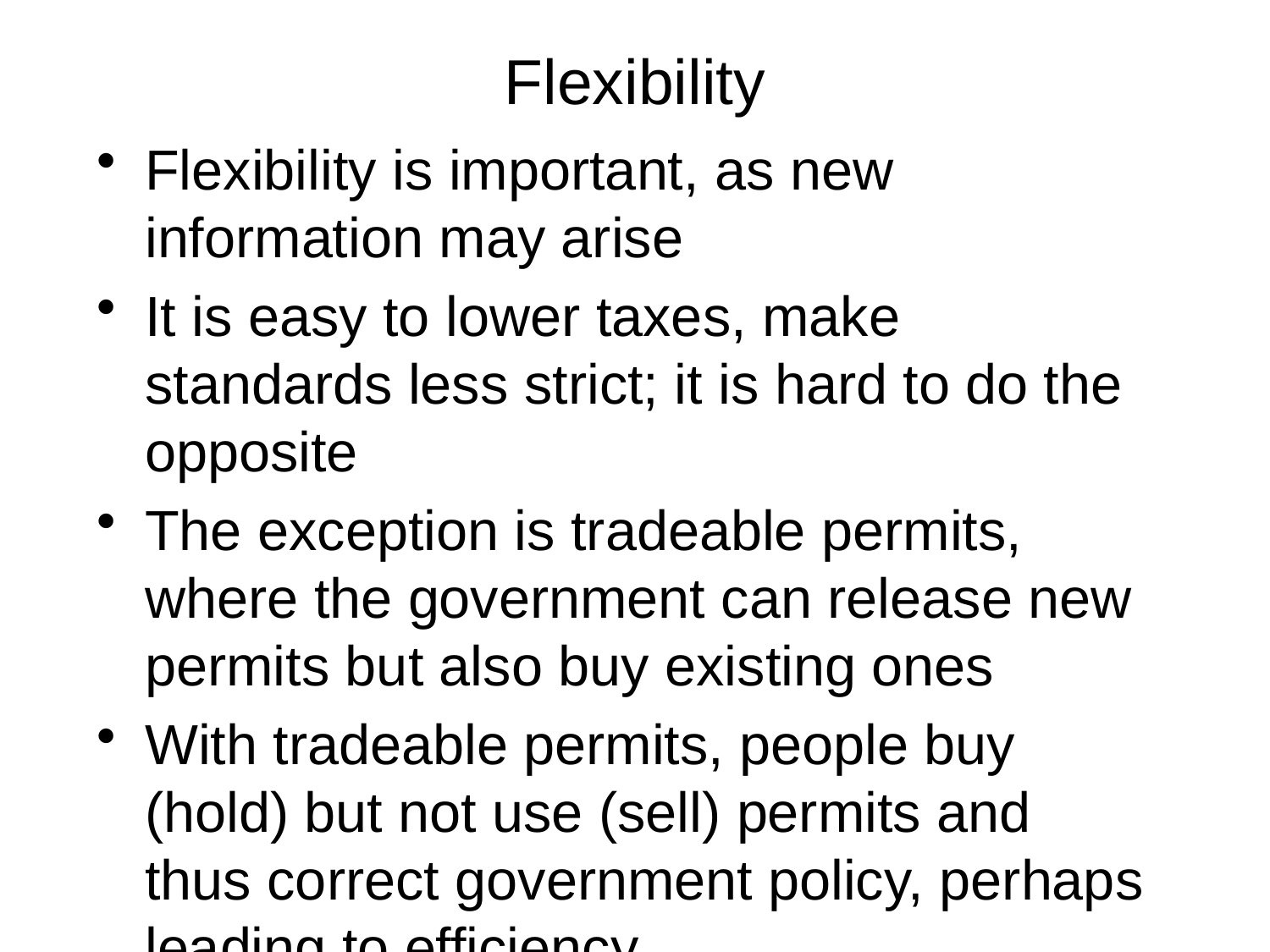

# Flexibility
Flexibility is important, as new information may arise
It is easy to lower taxes, make standards less strict; it is hard to do the opposite
The exception is tradeable permits, where the government can release new permits but also buy existing ones
With tradeable permits, people buy (hold) but not use (sell) permits and thus correct government policy, perhaps leading to efficiency